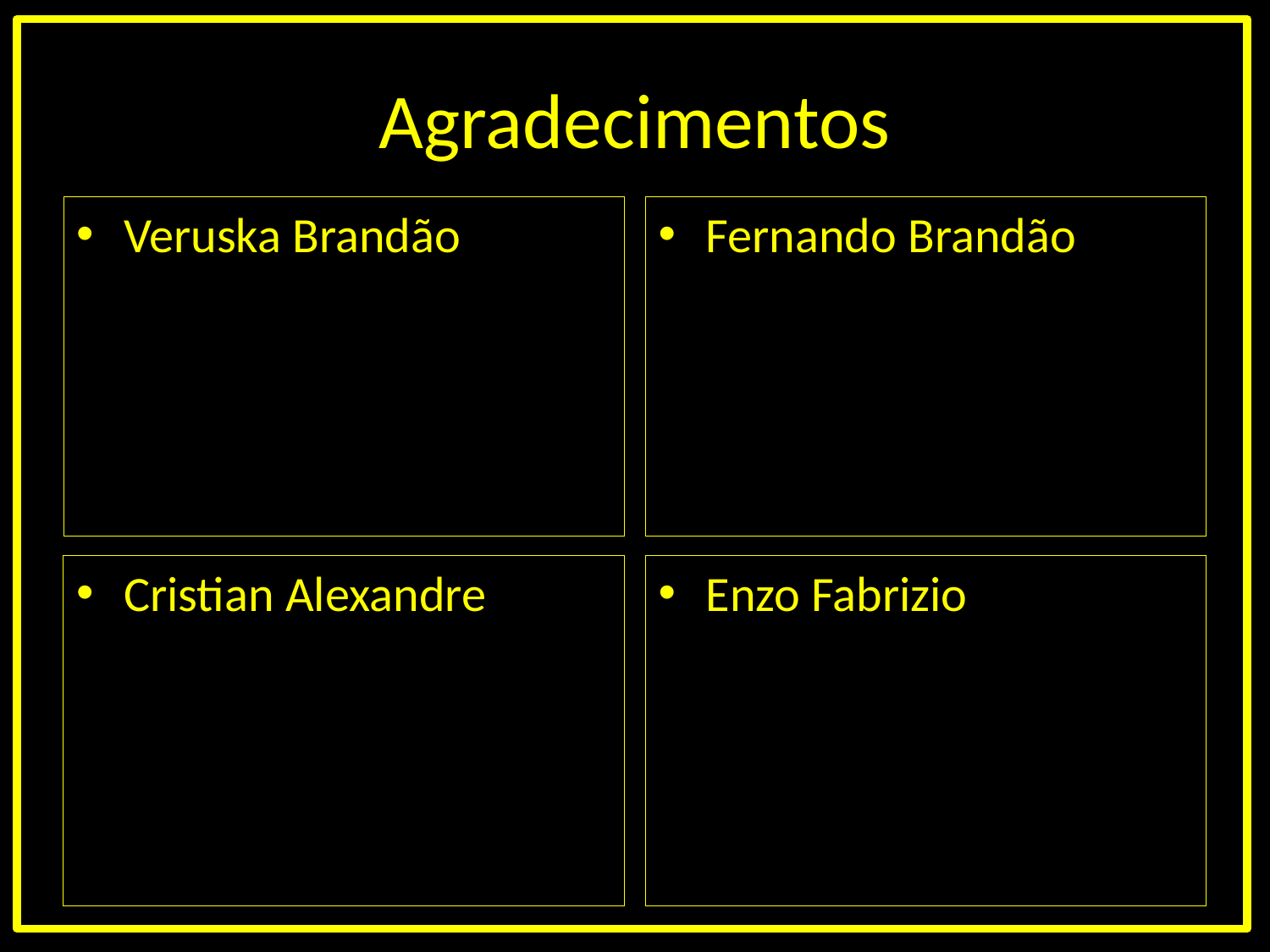

# Agradecimentos
Veruska Brandão
Fernando Brandão
Cristian Alexandre
Enzo Fabrizio